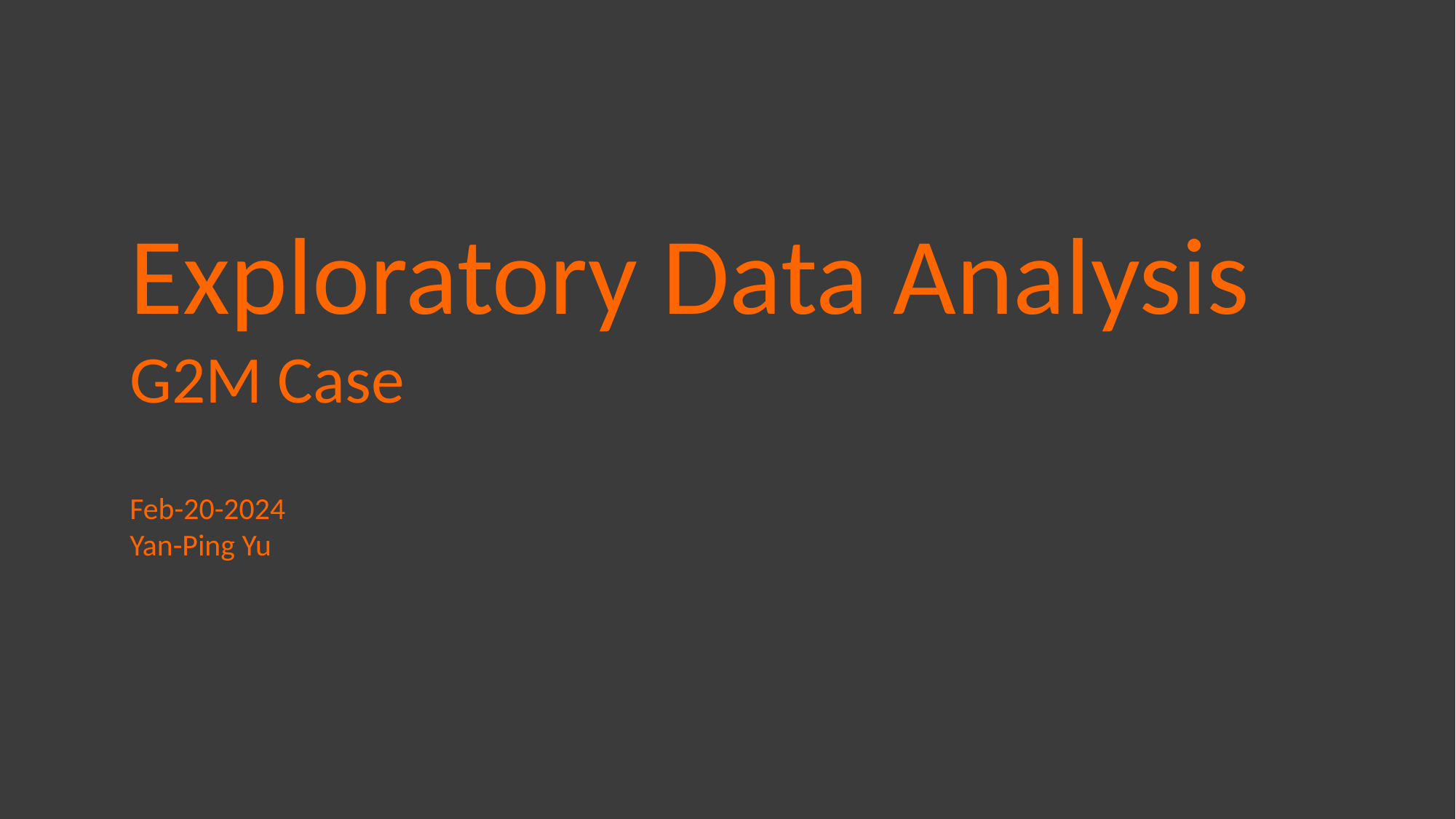

Exploratory Data Analysis
G2M Case

Feb-20-2024
Yan-Ping Yu